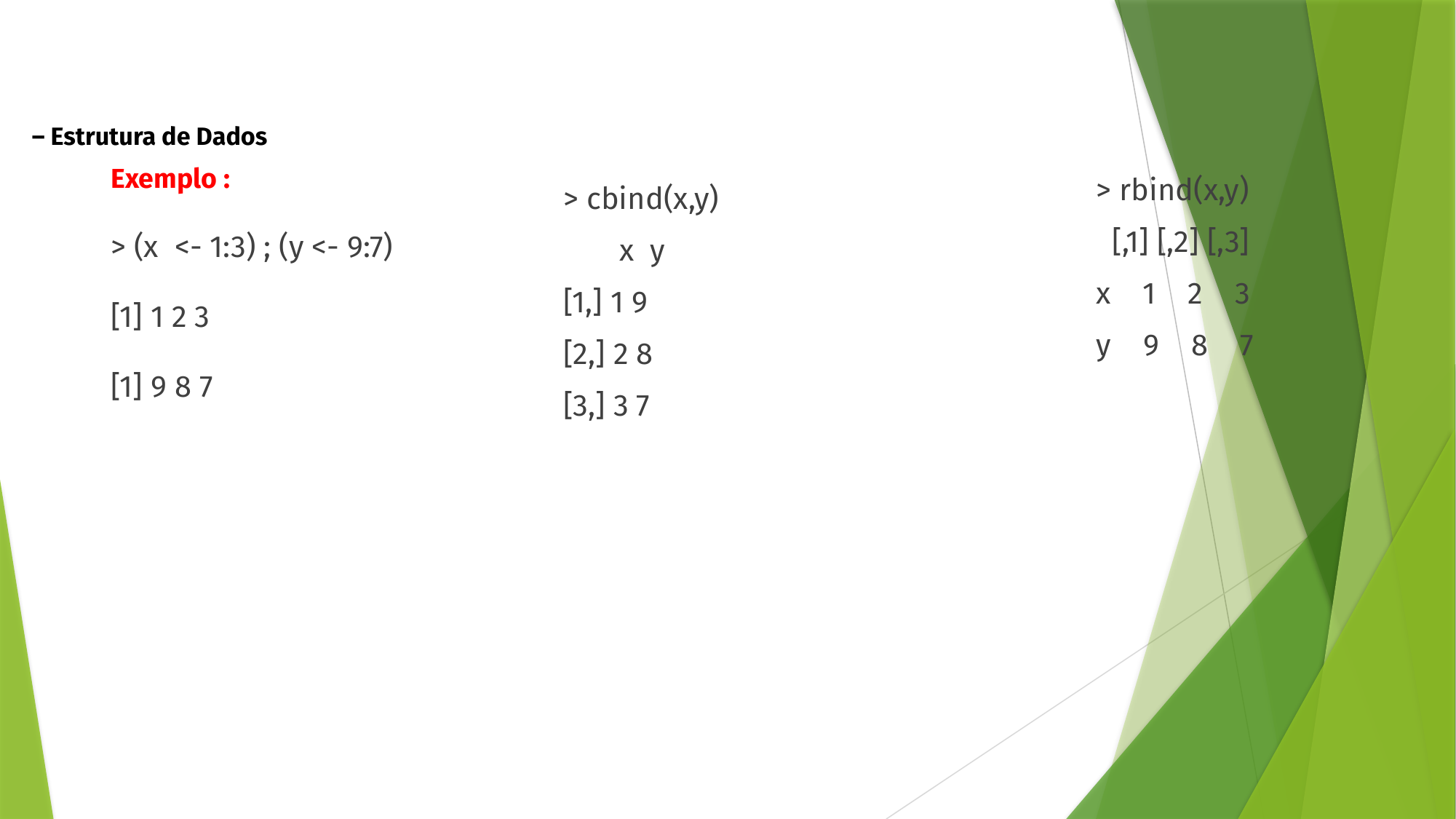

– Estrutura de Dados
Exemplo :
> (x  <- 1:3) ; (y <- 9:7)
[1] 1 2 3
[1] 9 8 7

> cbind(x,y)
       x  y
[1,] 1 9
[2,] 2 8
[3,] 3 7

> rbind(x,y)
  [,1] [,2] [,3]
x    1    2    3
y    9    8    7